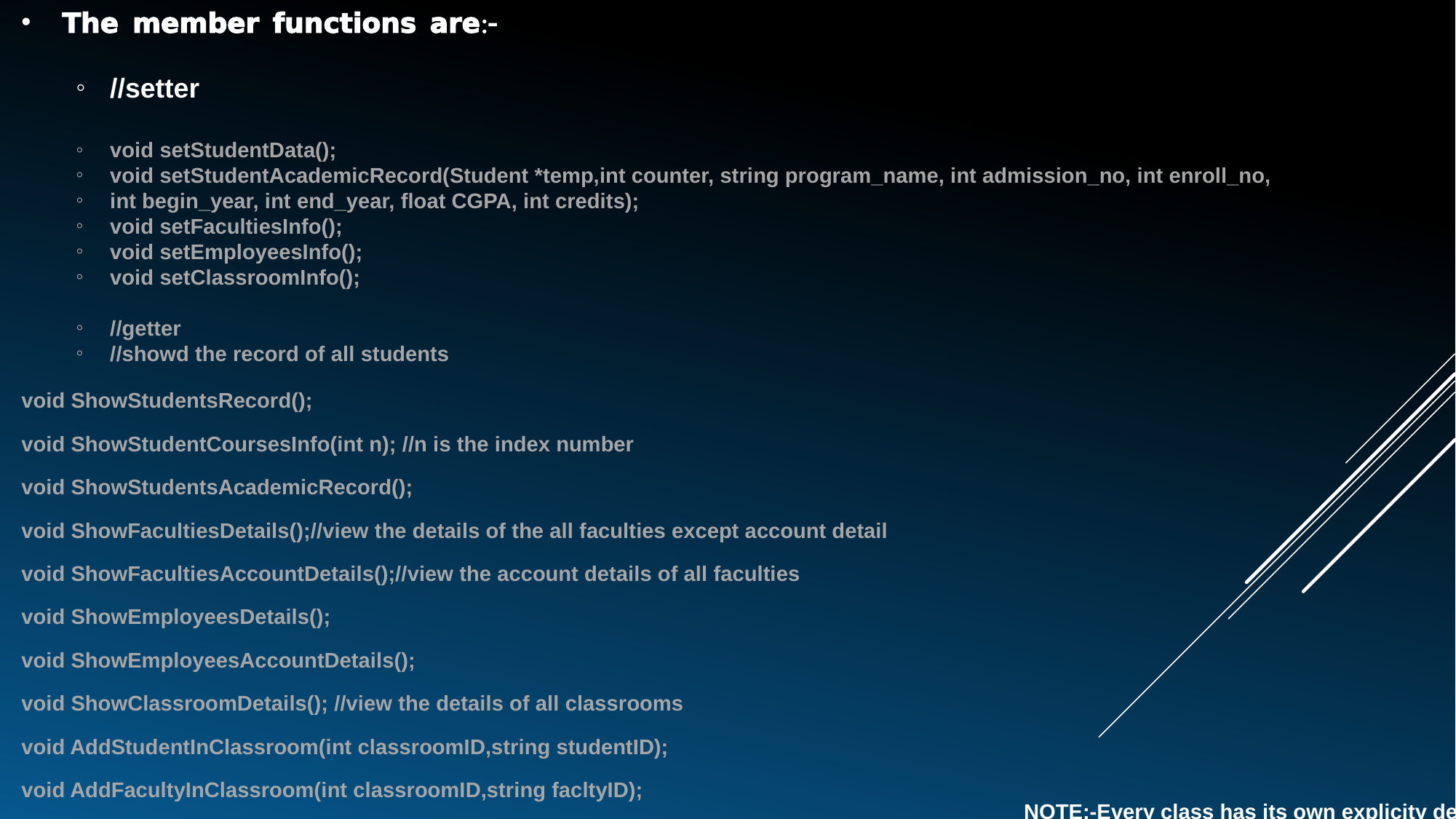

The member functions are:-

//setter

void setStudentData();
void setStudentAcademicRecord(Student *temp,int counter, string program_name, int admission_no, int enroll_no,
int begin_year, int end_year, float CGPA, int credits);
void setFacultiesInfo();
void setEmployeesInfo();
void setClassroomInfo();

//getter
//showd the record of all students

void ShowStudentsRecord();

void ShowStudentCoursesInfo(int n); //n is the index number

void ShowStudentsAcademicRecord();

void ShowFacultiesDetails();//view the details of the all faculties except account detail

void ShowFacultiesAccountDetails();//view the account details of all faculties

void ShowEmployeesDetails();

void ShowEmployeesAccountDetails();

void ShowClassroomDetails(); //view the details of all classrooms

void AddStudentInClassroom(int classroomID,string studentID);

void AddFacultyInClassroom(int classroomID,string facltyID);
                                                                                                                                                                       NOTE:-Every class has its own explicity defined default constructor.